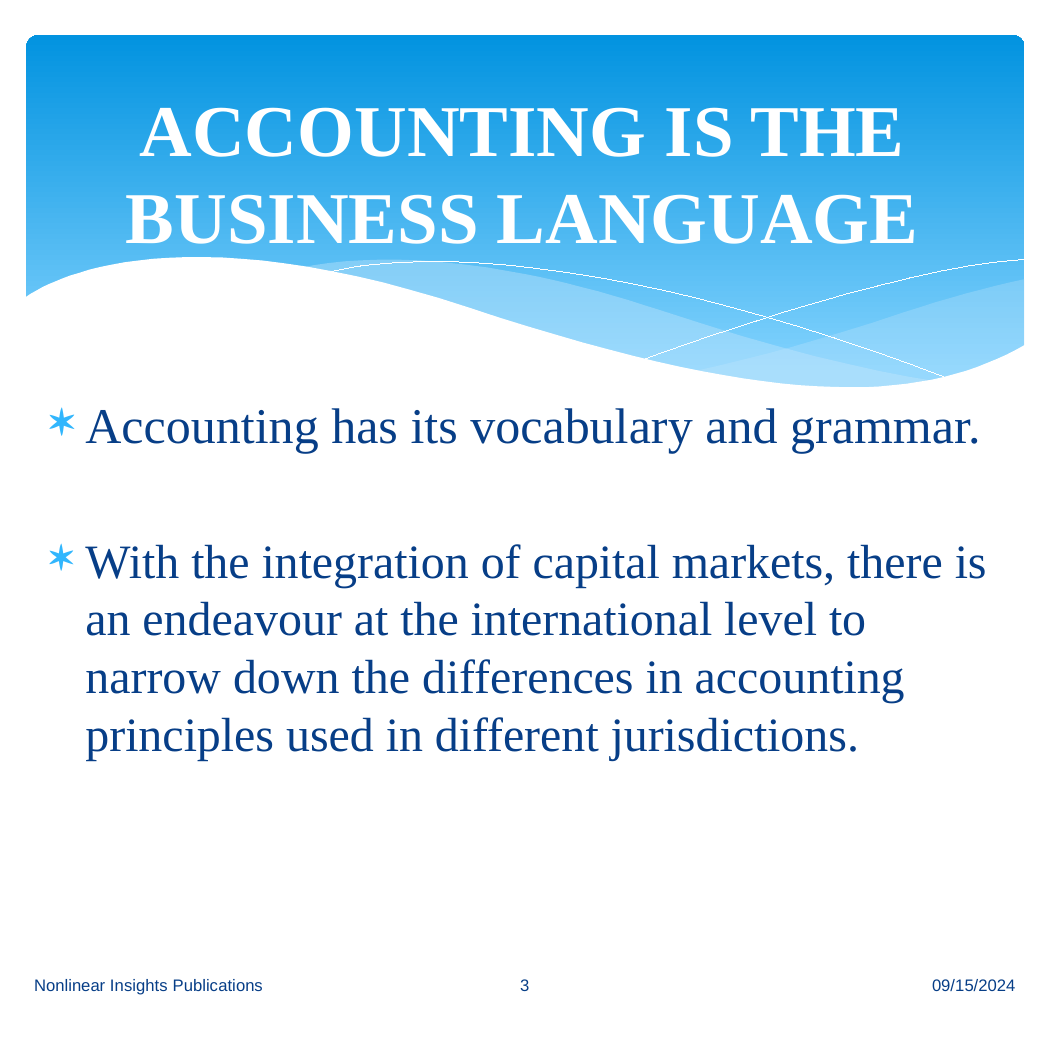

ACCOUNTING IS THE BUSINESS LANGUAGE
# Accounting has its vocabulary and grammar.

With the integration of capital markets, there is an endeavour at the international level to narrow down the differences in accounting principles used in different jurisdictions.

Nonlinear Insights Publications
3
09/15/2024